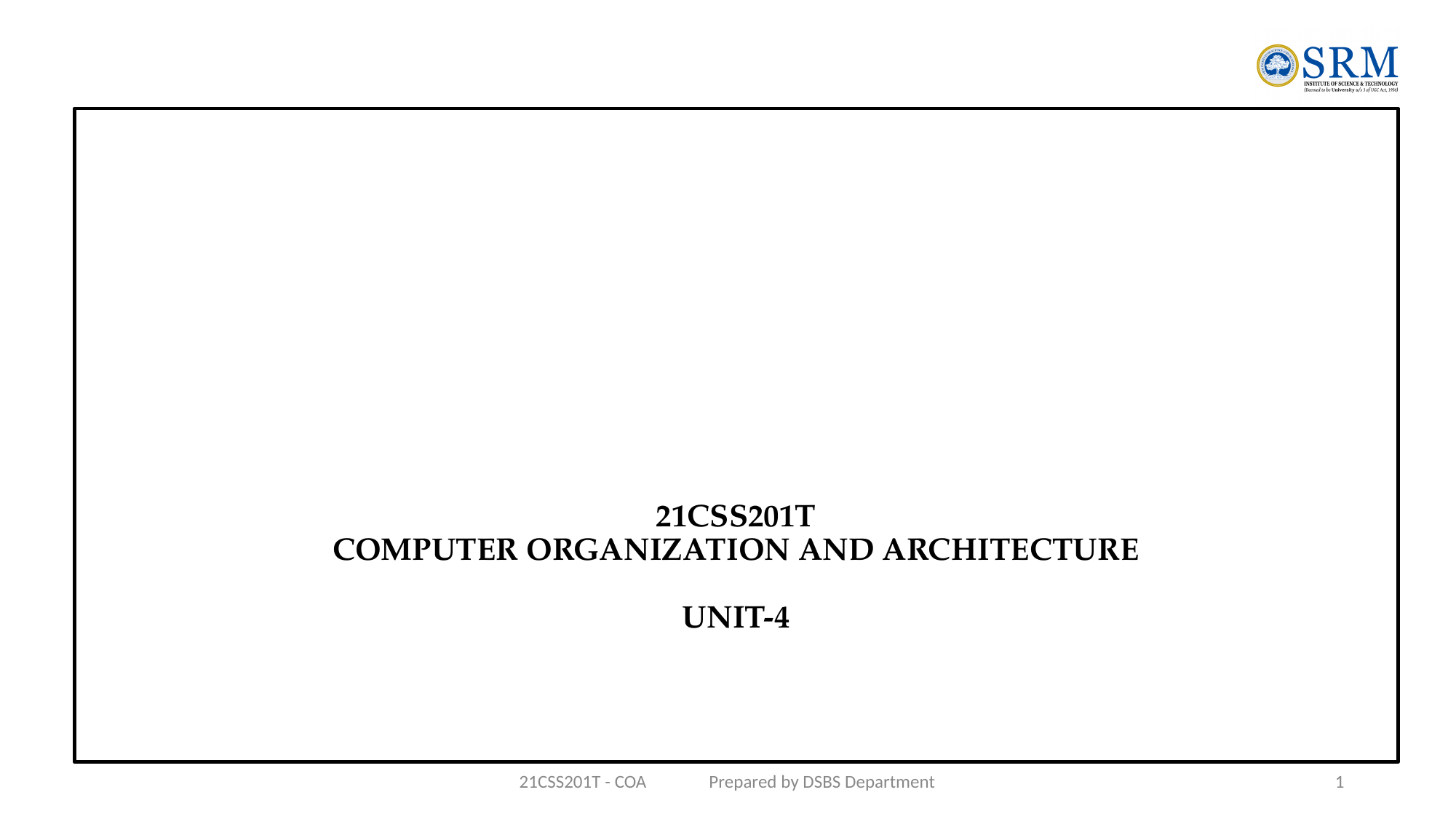

# 21CSS201T COMPUTER ORGANIZATION AND ARCHITECTURE UNIT-4
21CSS201T - COA               Prepared by DSBS Department
1